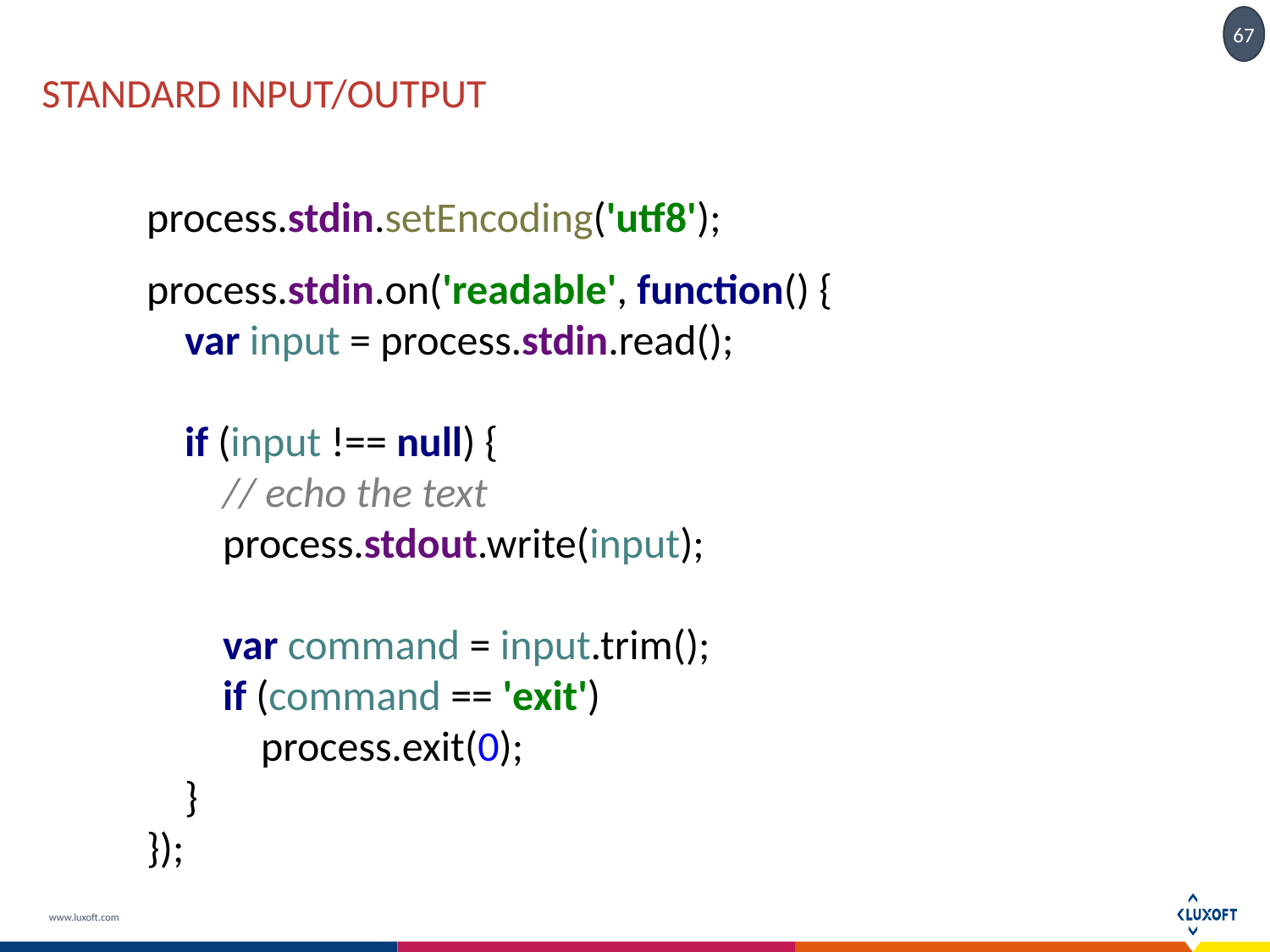

# Standard input/output
process.stdin.setEncoding('utf8');
process.stdin.on('readable', function() {
    var input = process.stdin.read();
    if (input !== null) {
        // echo the text
        process.stdout.write(input);
        var command = input.trim();
        if (command == 'exit')
            process.exit(0);
    }
});